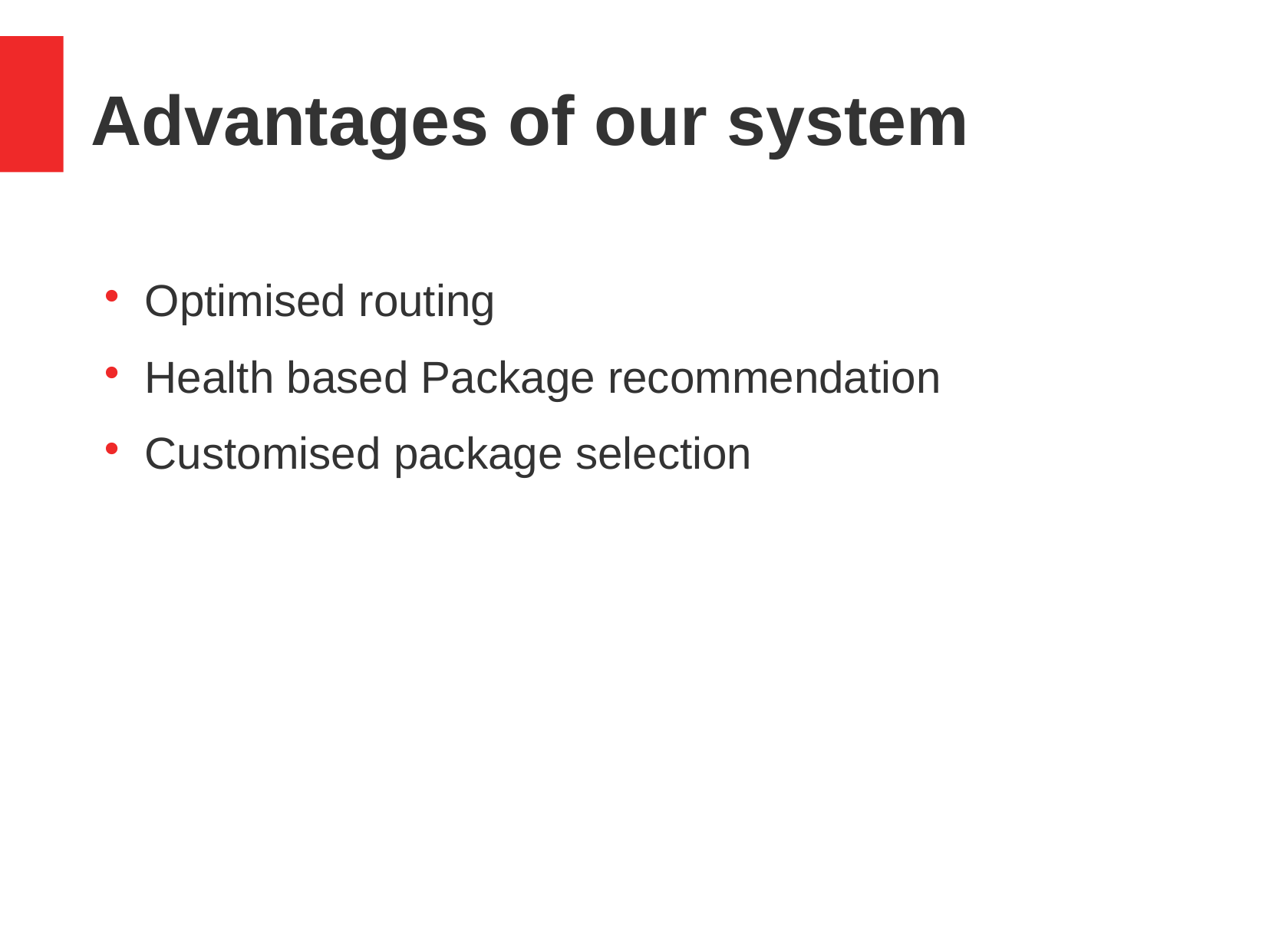

Advantages of our system
Optimised routing
Health based Package recommendation
Customised package selection